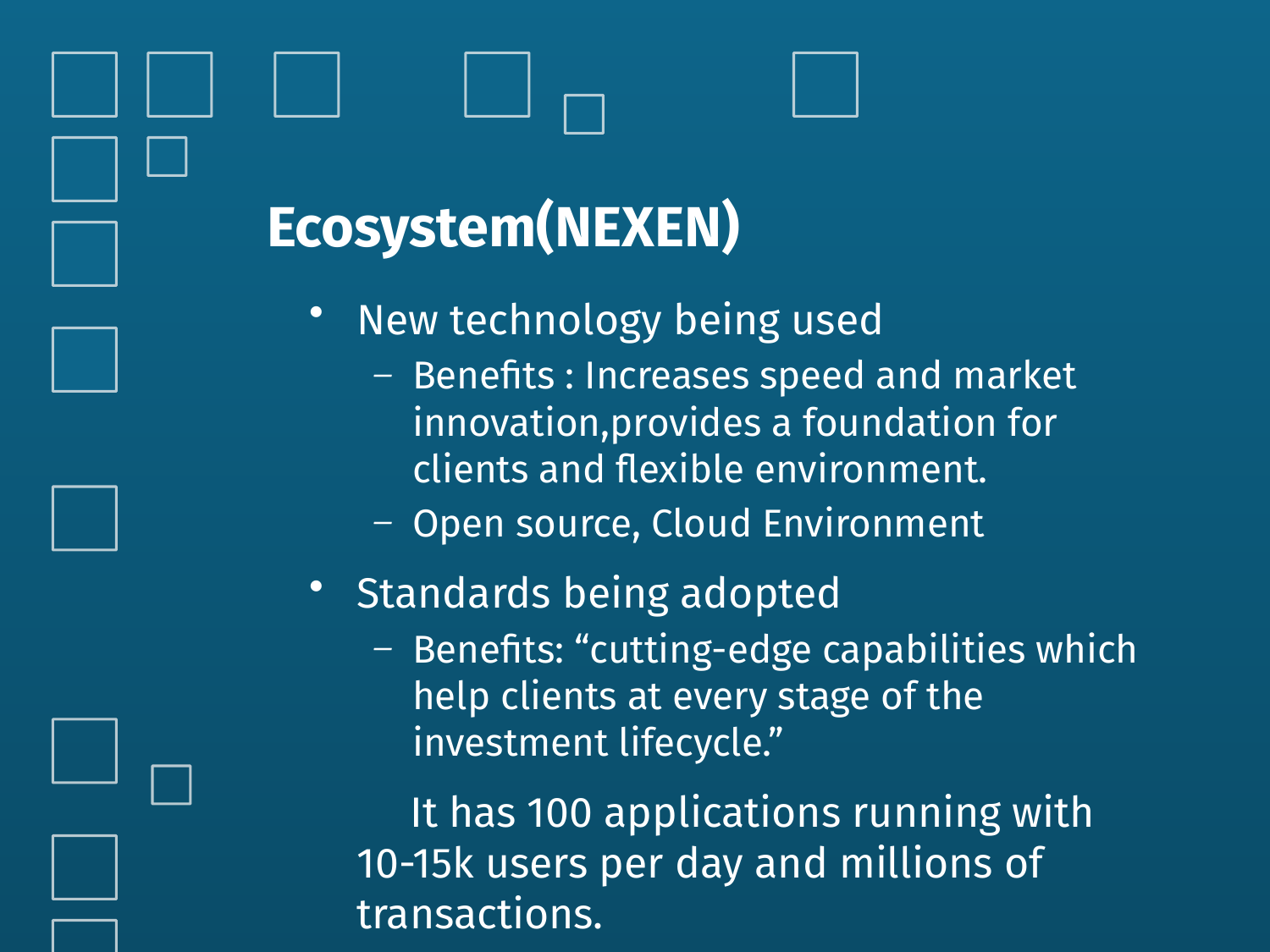

# Ecosystem(NEXEN)
New technology being used
Benefits : Increases speed and market innovation,provides a foundation for clients and flexible environment.
Open source, Cloud Environment
Standards being adopted
Benefits: “cutting-edge capabilities which help clients at every stage of the investment lifecycle.”
         It has 100 applications running with 10-15k users per day and millions of transactions.